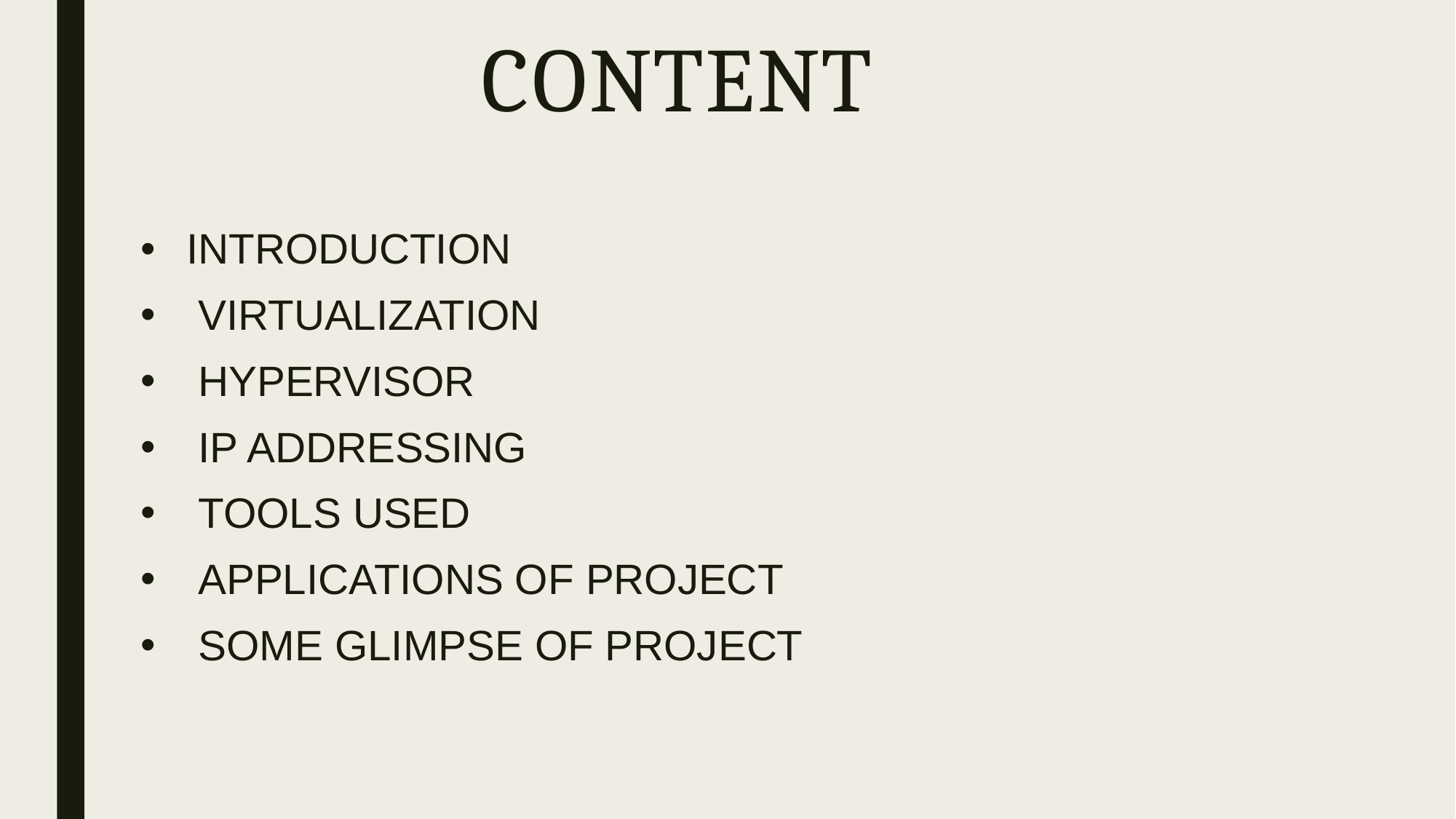

# CONTENT
INTRODUCTION
 VIRTUALIZATION
 HYPERVISOR
 IP ADDRESSING
 TOOLS USED
 APPLICATIONS OF PROJECT
 SOME GLIMPSE OF PROJECT